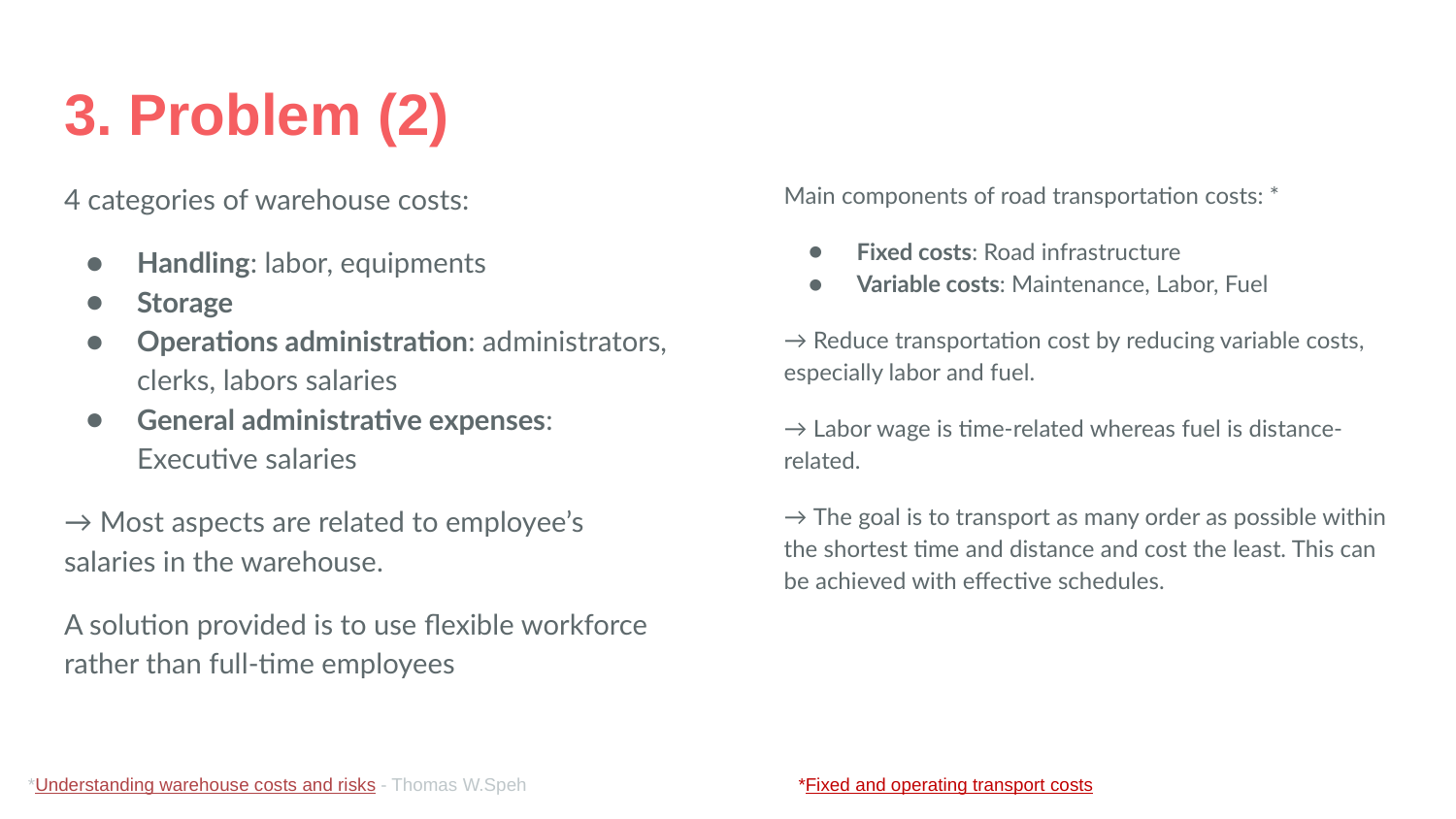

# 3. Problem (2)
4 categories of warehouse costs:
Handling: labor, equipments
Storage
Operations administration: administrators, clerks, labors salaries
General administrative expenses: Executive salaries
→ Most aspects are related to employee’s salaries in the warehouse.
A solution provided is to use flexible workforce rather than full-time employees
Main components of road transportation costs: *
Fixed costs: Road infrastructure
Variable costs: Maintenance, Labor, Fuel
→ Reduce transportation cost by reducing variable costs, especially labor and fuel.
→ Labor wage is time-related whereas fuel is distance-related.
→ The goal is to transport as many order as possible within the shortest time and distance and cost the least. This can be achieved with effective schedules.
*Understanding warehouse costs and risks - Thomas W.Speh
*Fixed and operating transport costs